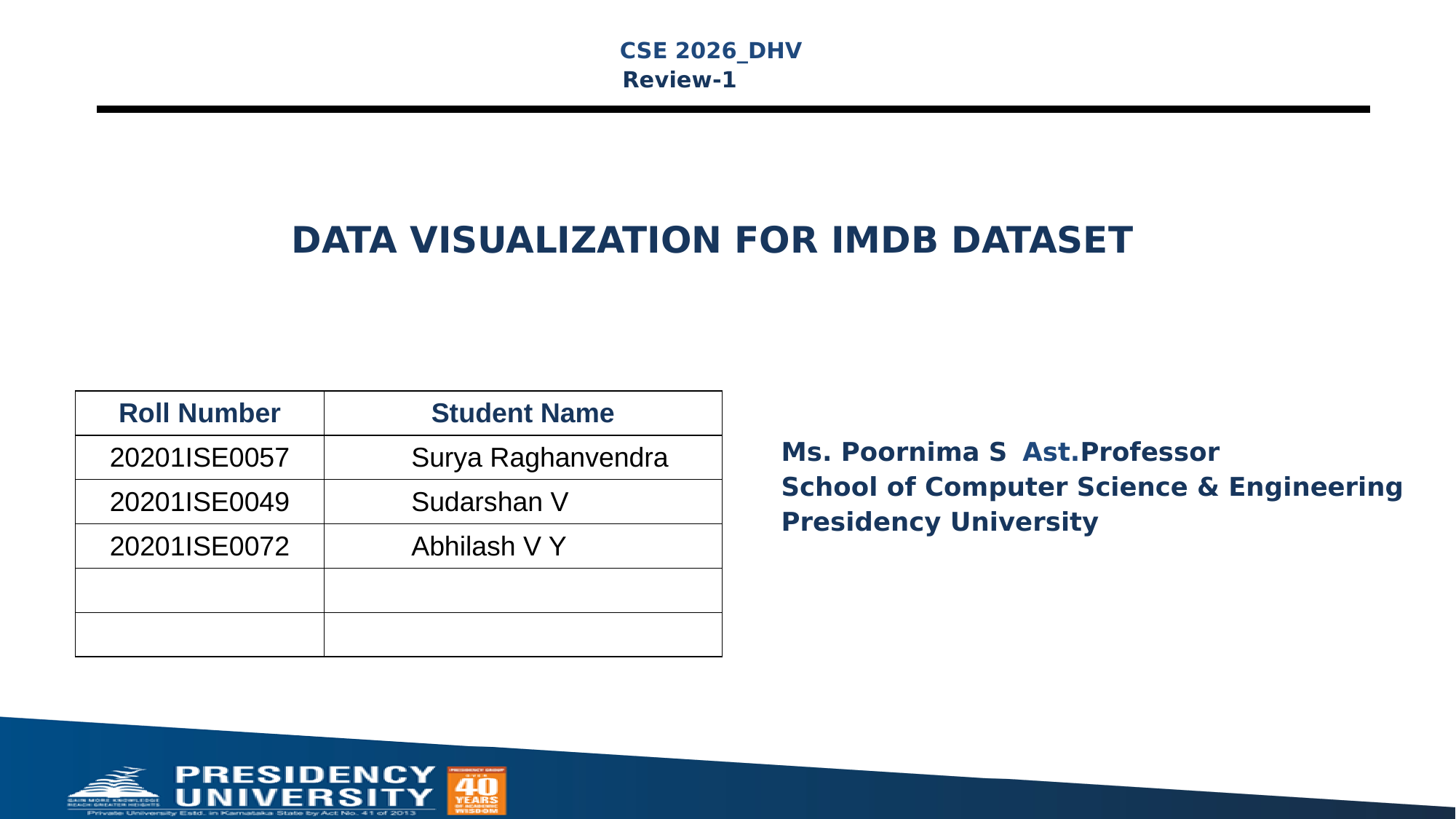

CSE 2026_DHV
                  Review-1
# DATA VISUALIZATION FOR IMDB DATASET

| Roll Number | Student Name |
| --- | --- |
| 20201ISE0057 | Surya Raghanvendra |
| 20201ISE0049 | Sudarshan V |
| 20201ISE0072 | Abhilash V Y |
|  |  |
|  |  |

Ms. Poornima S  Ast.Professor
School of Computer Science & Engineering
Presidency University